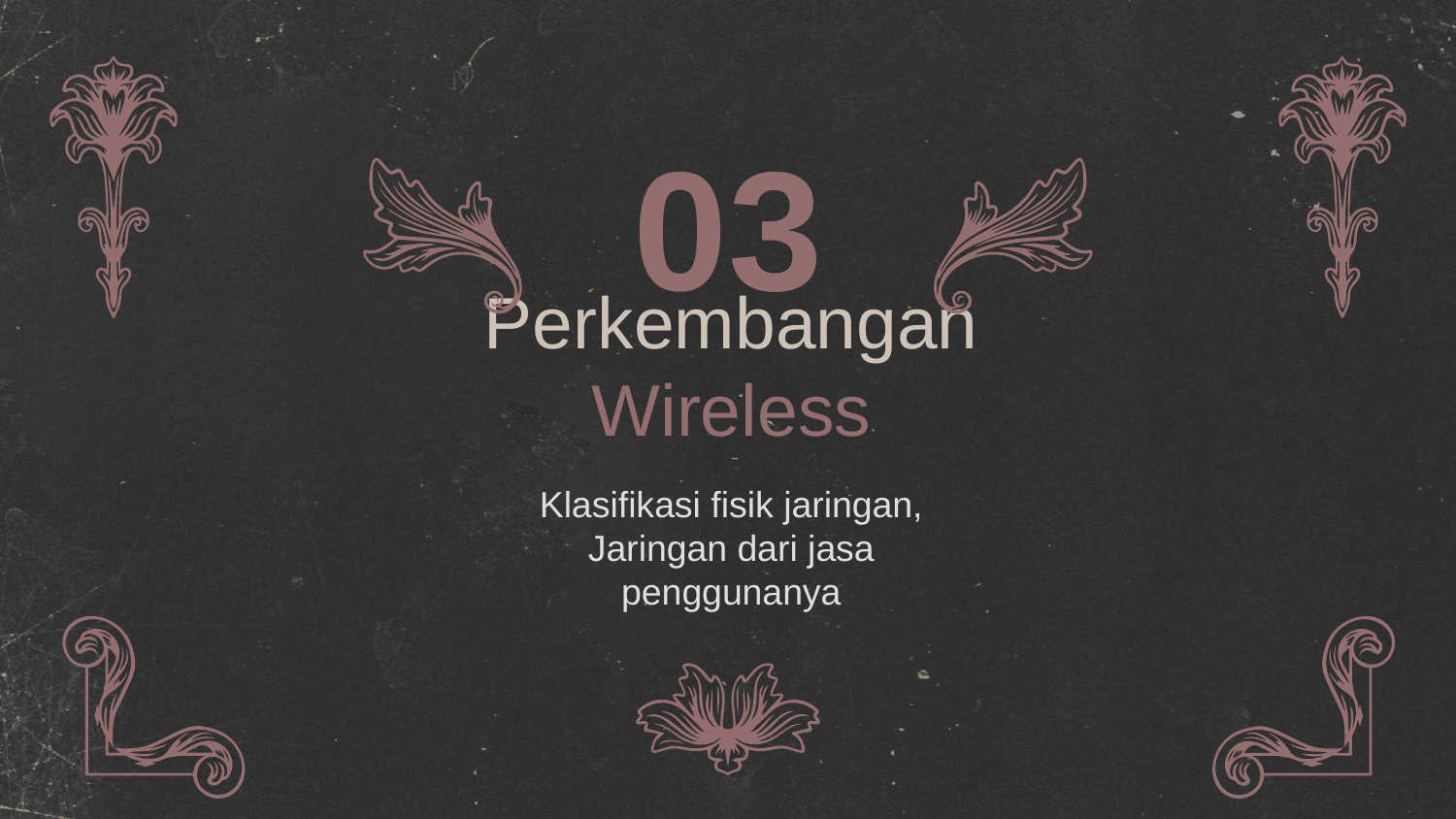

03

# Perkembangan Wireless
Klasifikasi fisik jaringan, Jaringan dari jasa penggunanya